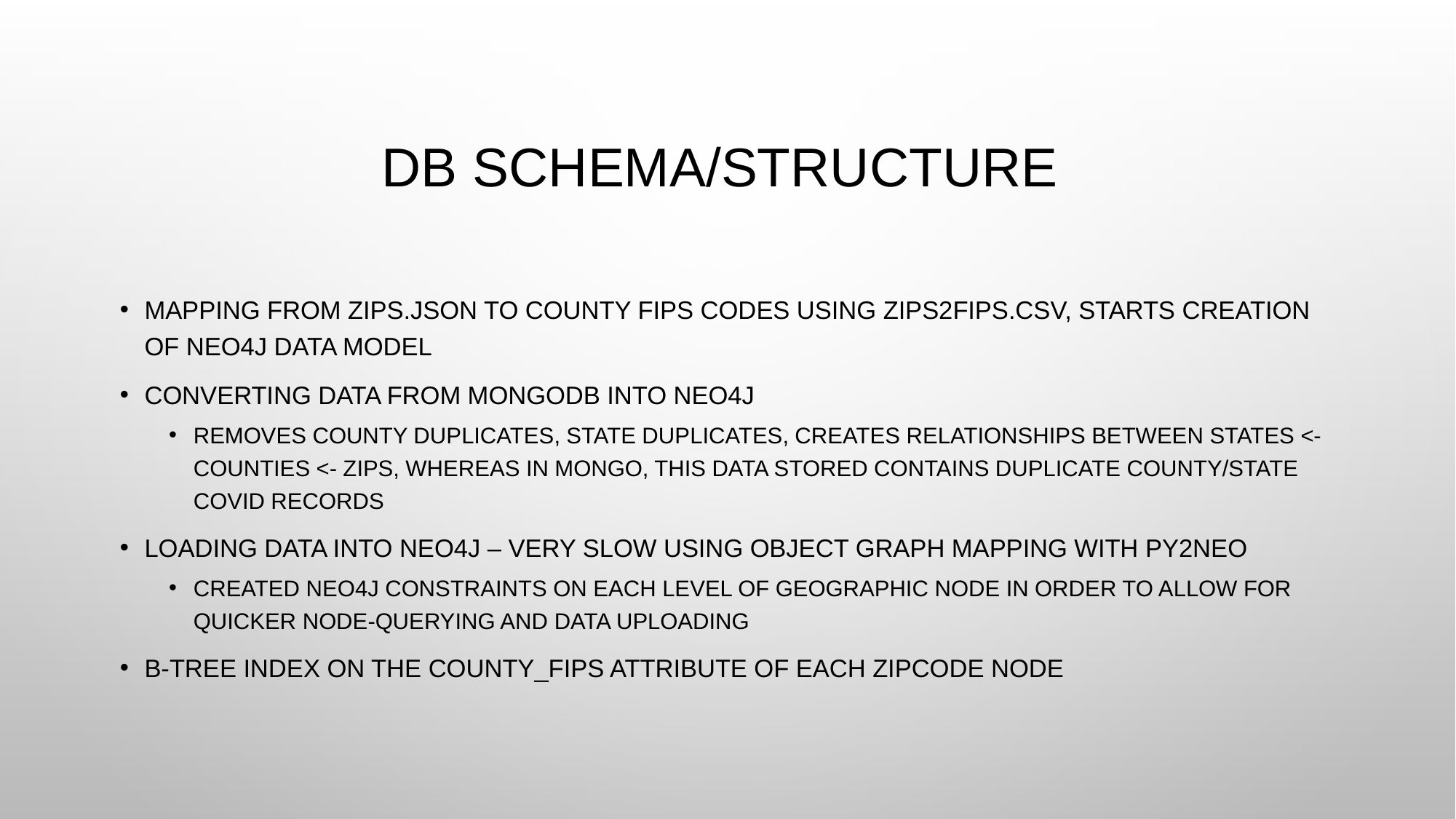

# DB Schema/structure
Mapping from zips.json to county fips codes using Zips2Fips.csv, starts creation of Neo4j data model
Converting data from MongoDB into Neo4j
Removes county duplicates, state duplicates, creates relationships between states <- counties <- zips, whereas in Mongo, this data stored contains duplicate county/state covid records
Loading data into Neo4j – VERY SLOW using Object Graph Mapping with Py2Neo
Created Neo4j constraints on each level of geographic node in order to allow for quicker node-querying and data uploading
B-Tree index on the county_fips attribute of each zipcode node